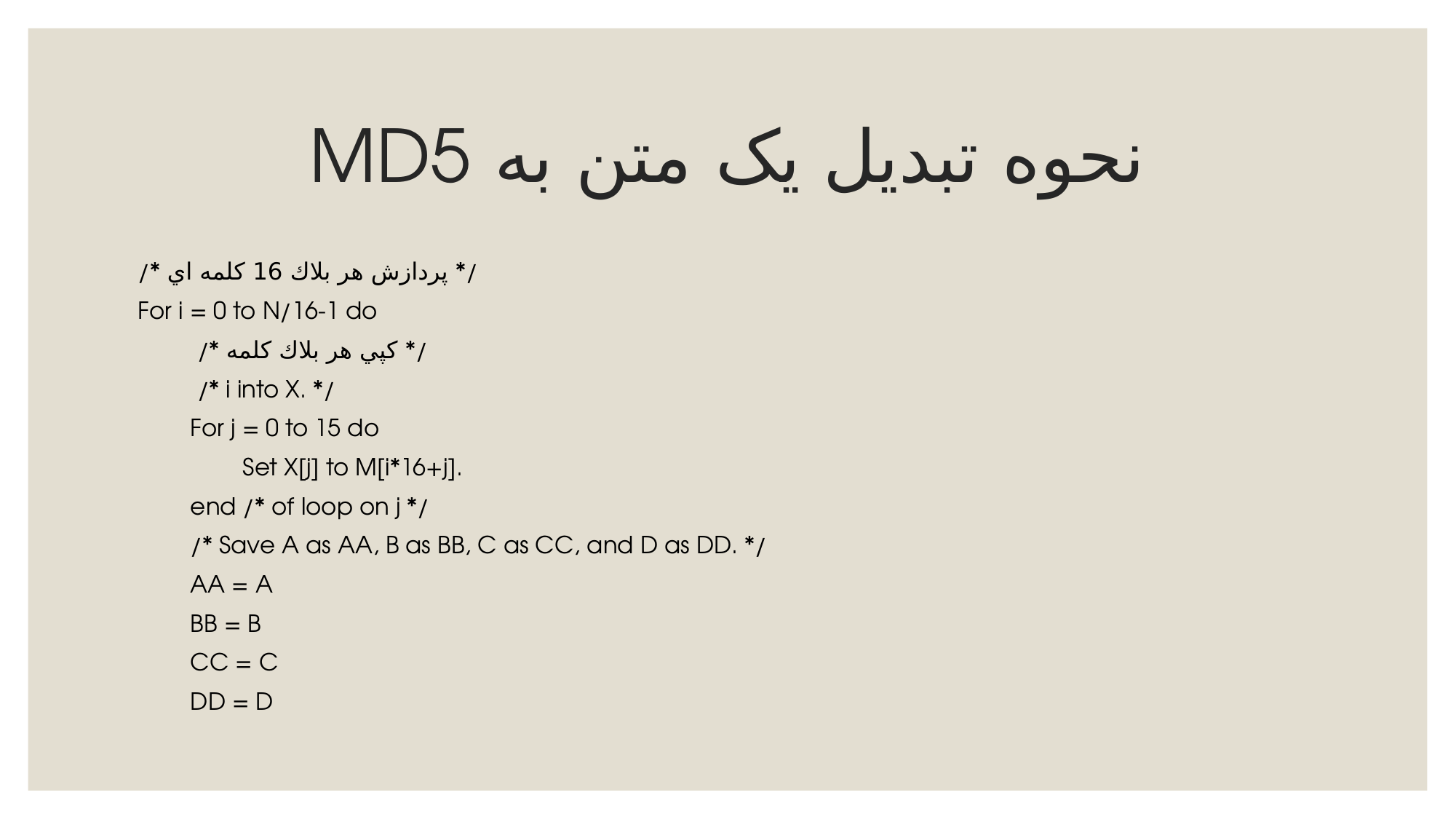

# نحوه تبدیل یک متن به MD5
/* پردازش ھر بلاك 16 كلمه اي */
For i = 0 to N/16-1 do
         /* كپي ھر بلاك كلمه */
         /* i into X. */
        For j = 0 to 15 do
                Set X[j] to M[i*16+j].
        end /* of loop on j */
        /* Save A as AA, B as BB, C as CC, and D as DD. */
        AA = A
        BB = B
        CC = C
        DD = D